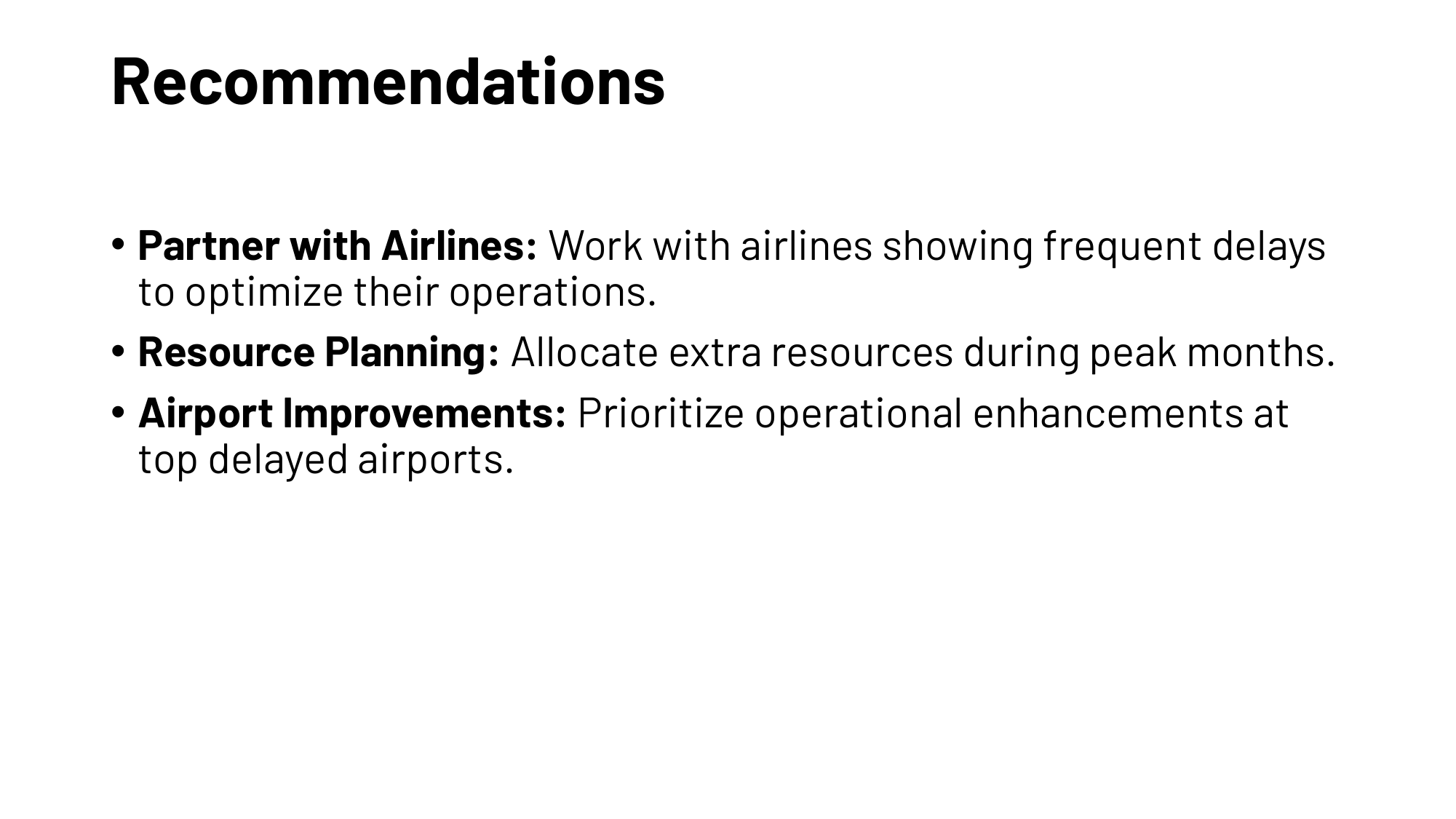

# Recommendations
Partner with Airlines: Work with airlines showing frequent delays to optimize their operations.
Resource Planning: Allocate extra resources during peak months.
Airport Improvements: Prioritize operational enhancements at top delayed airports.